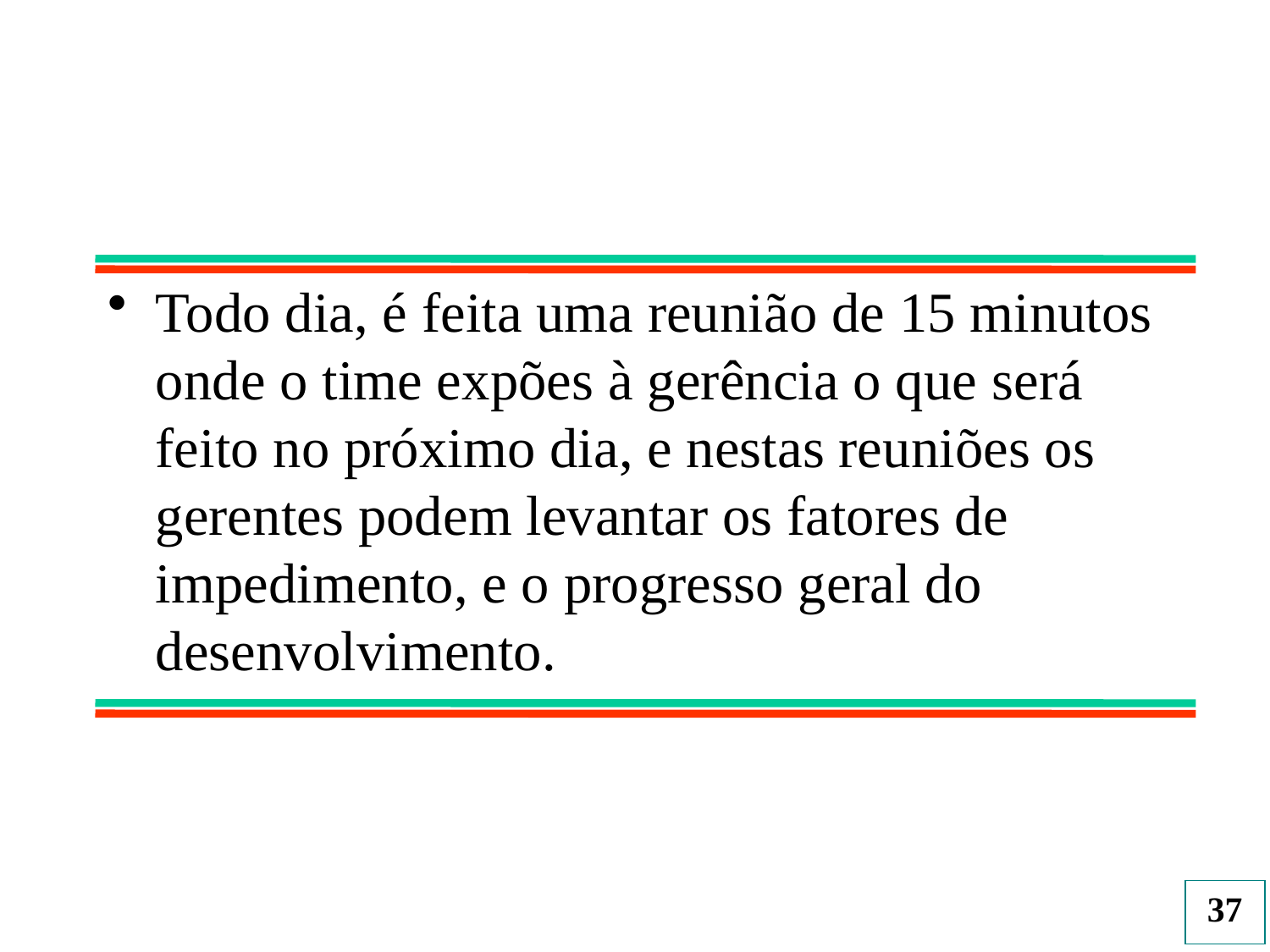

Todo dia, é feita uma reunião de 15 minutos onde o time expões à gerência o que será feito no próximo dia, e nestas reuniões os gerentes podem levantar os fatores de impedimento, e o progresso geral do desenvolvimento.

37